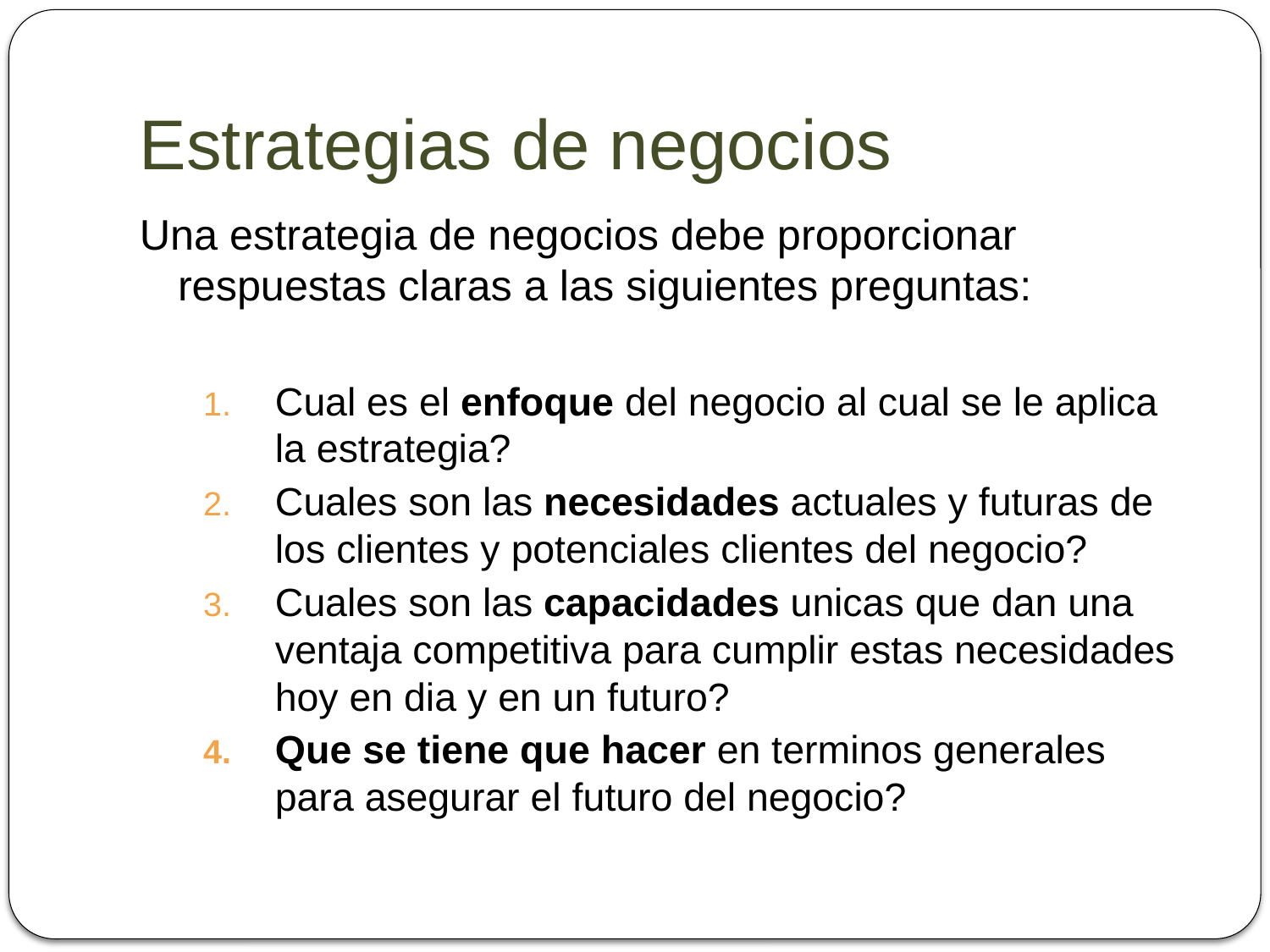

# Estrategias de negocios
Una estrategia de negocios debe proporcionar respuestas claras a las siguientes preguntas:

Cual es el enfoque del negocio al cual se le aplica la estrategia?
Cuales son las necesidades actuales y futuras de los clientes y potenciales clientes del negocio?
Cuales son las capacidades unicas que dan una ventaja competitiva para cumplir estas necesidades hoy en dia y en un futuro?
Que se tiene que hacer en terminos generales para asegurar el futuro del negocio?